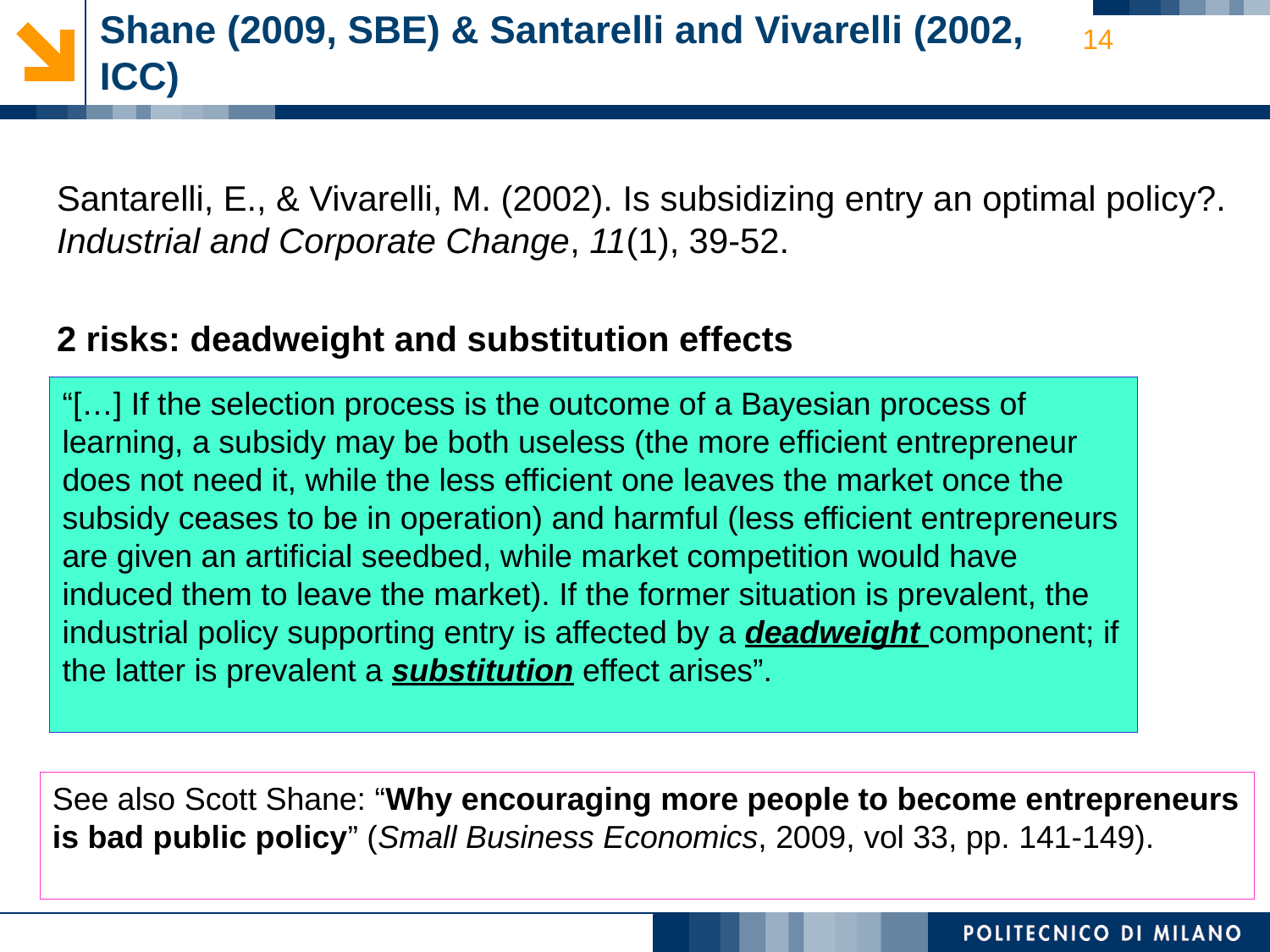

# Shane (2009, SBE) & Santarelli and Vivarelli (2002, ICC)
14
Santarelli, E., & Vivarelli, M. (2002). Is subsidizing entry an optimal policy?. Industrial and Corporate Change, 11(1), 39-52.

2 risks: deadweight and substitution effects

“[…] If the selection process is the outcome of a Bayesian process of learning, a subsidy may be both useless (the more efficient entrepreneur does not need it, while the less efficient one leaves the market once the subsidy ceases to be in operation) and harmful (less efficient entrepreneurs are given an artificial seedbed, while market competition would have induced them to leave the market). If the former situation is prevalent, the industrial policy supporting entry is affected by a deadweight component; if the latter is prevalent a substitution effect arises”.

See also Scott Shane: “Why encouraging more people to become entrepreneurs is bad public policy” (Small Business Economics, 2009, vol 33, pp. 141-149).